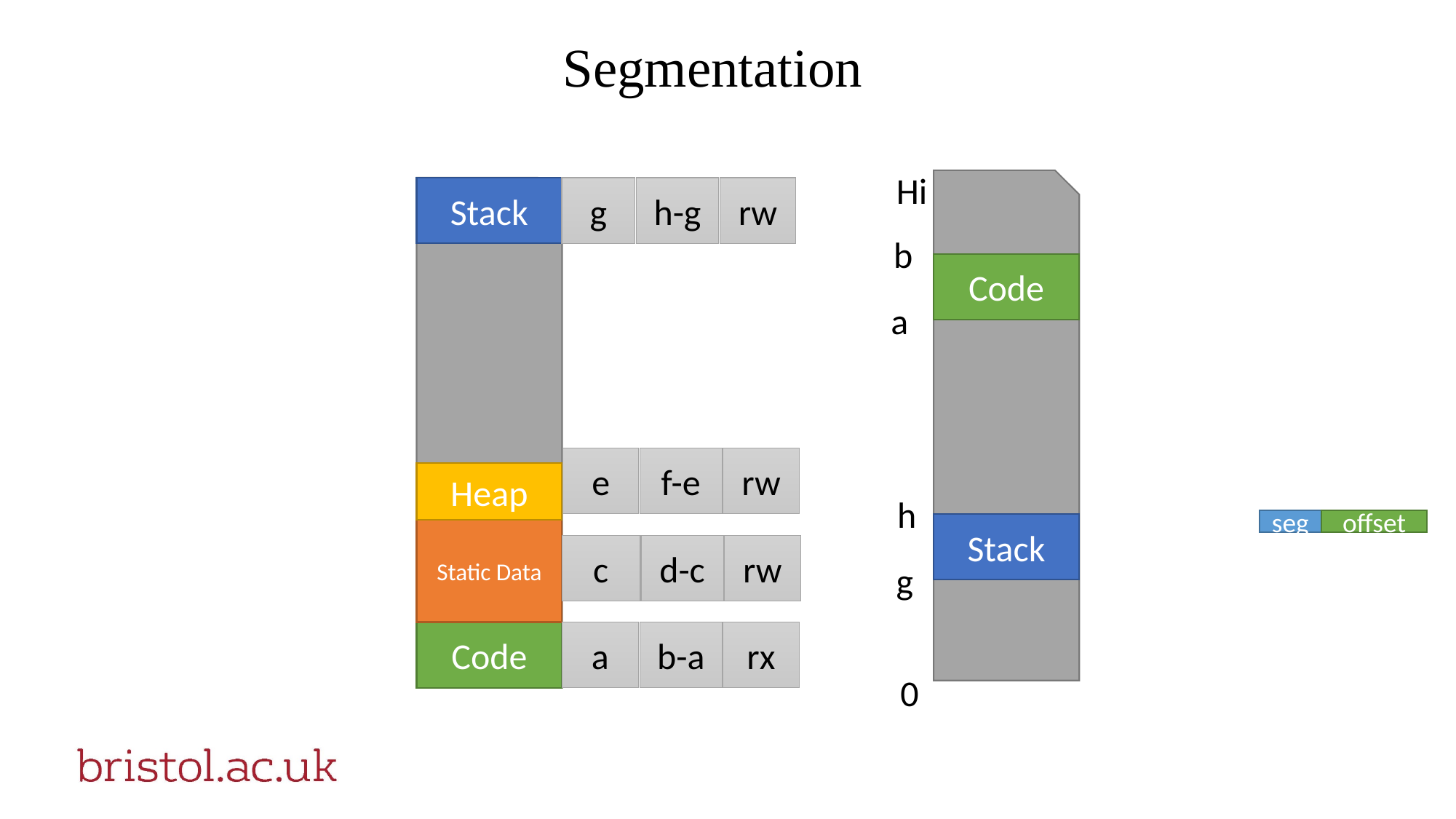

# Segmentation
Hi

Stack
g
h-g
rw

b
Code
a
e
f-e
rw
Heap
h
seg
offset
Stack
Static Data
c
d-c
rw
g
Code
a
b-a
rx
0